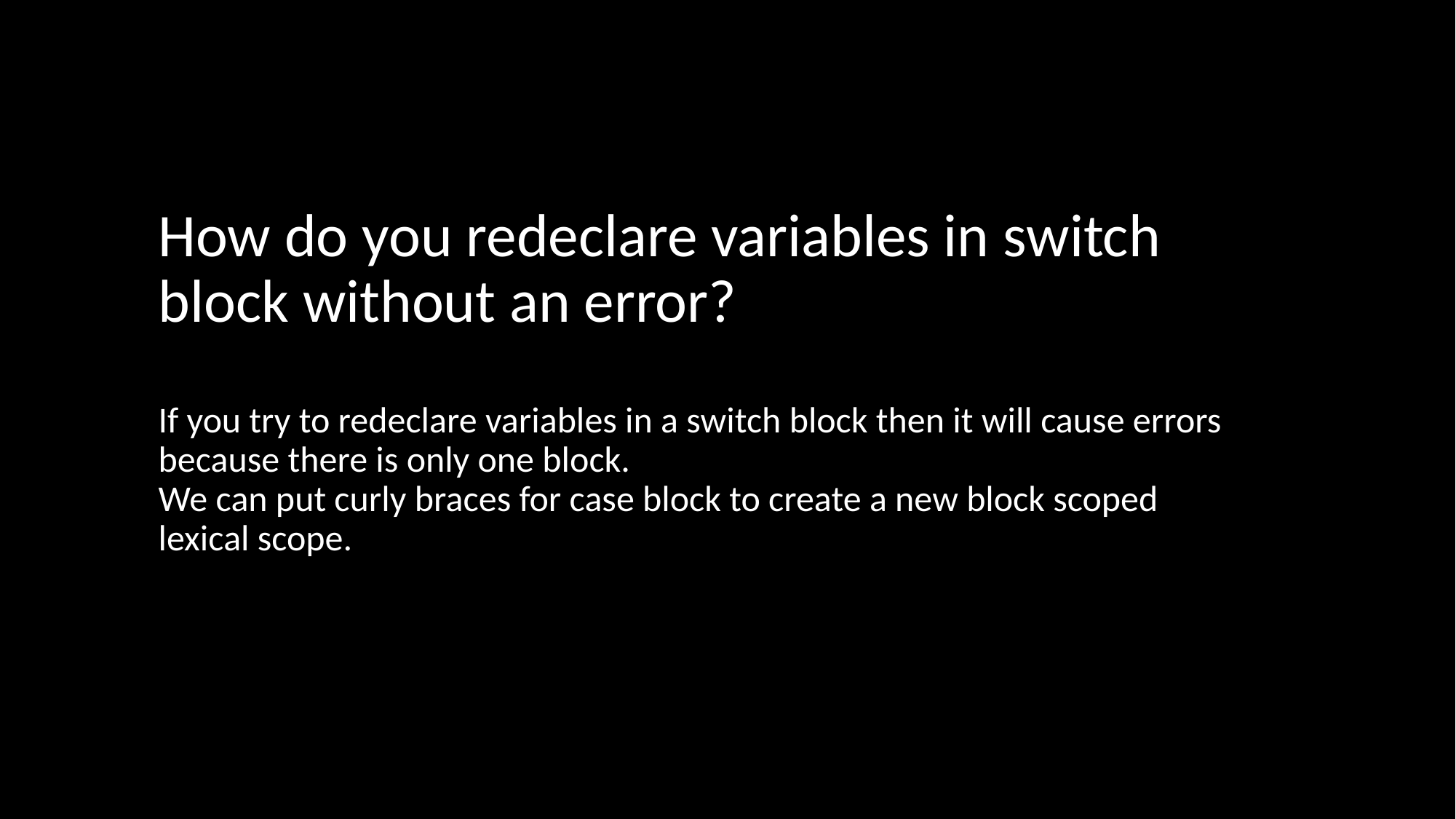

# How do you redeclare variables in switch block without an error?
If you try to redeclare variables in a switch block then it will cause errors because there is only one block.
We can put curly braces for case block to create a new block scoped lexical scope.